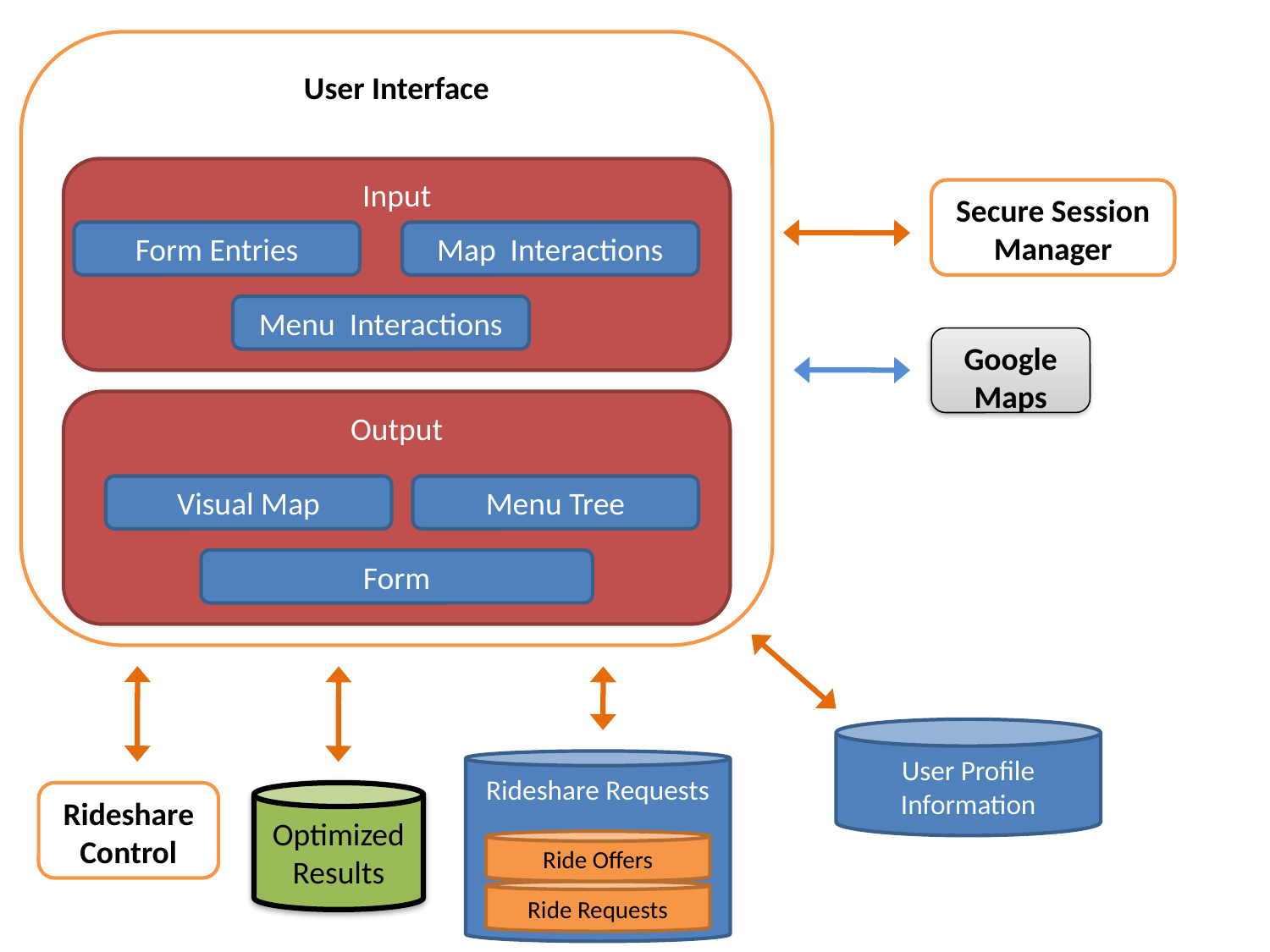

User Interface
Input
Secure Session Manager
Form Entries
Map  Interactions
Menu  Interactions
Google Maps
Output
Visual Map
Menu Tree
Form
User Profile Information
Rideshare Requests
Ride Offers
Ride Requests
Rideshare
Control
Optimized
Results